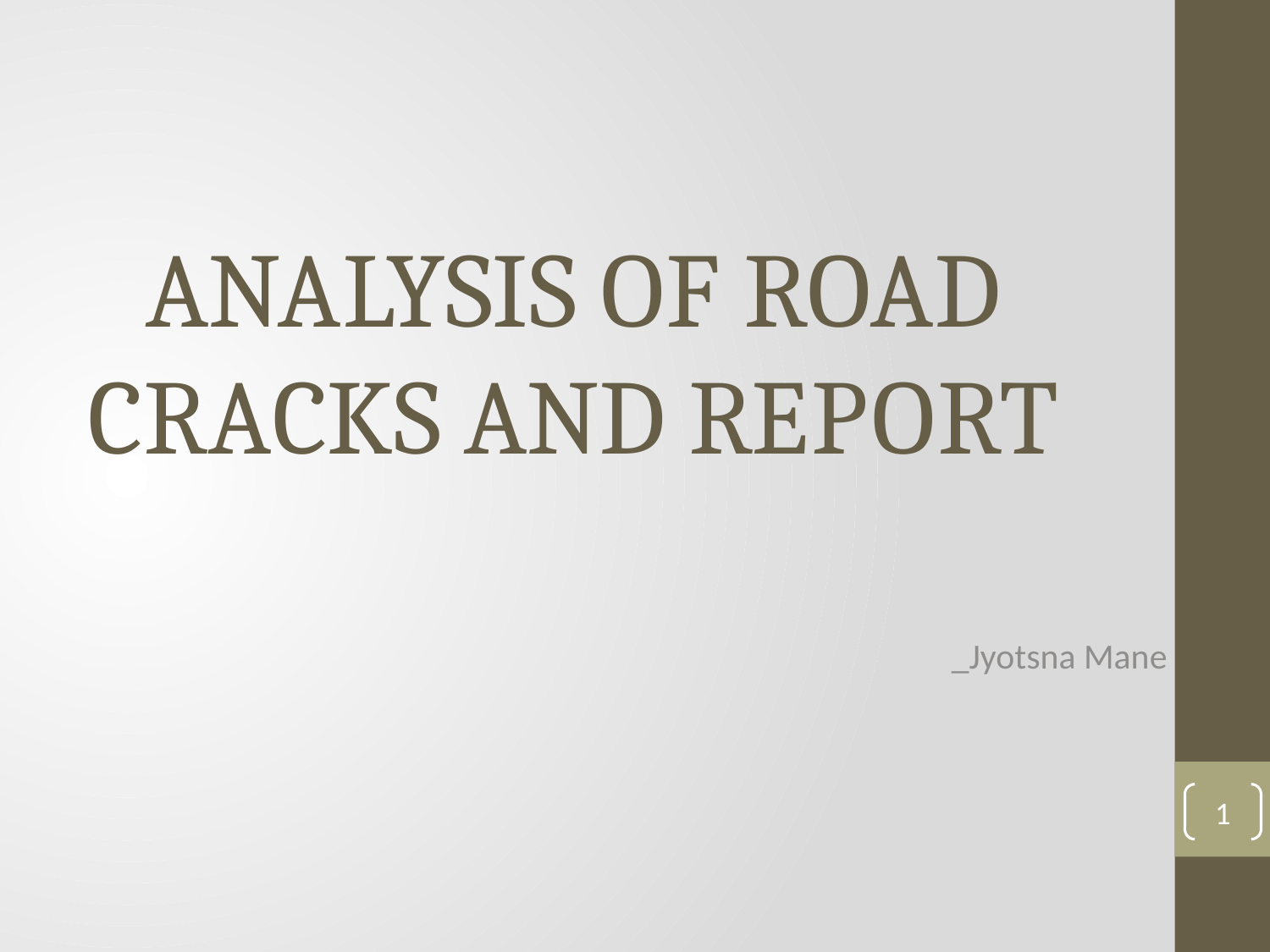

# ANALYSIS OF ROAD CRACKS AND REPORT
_Jyotsna Mane

1